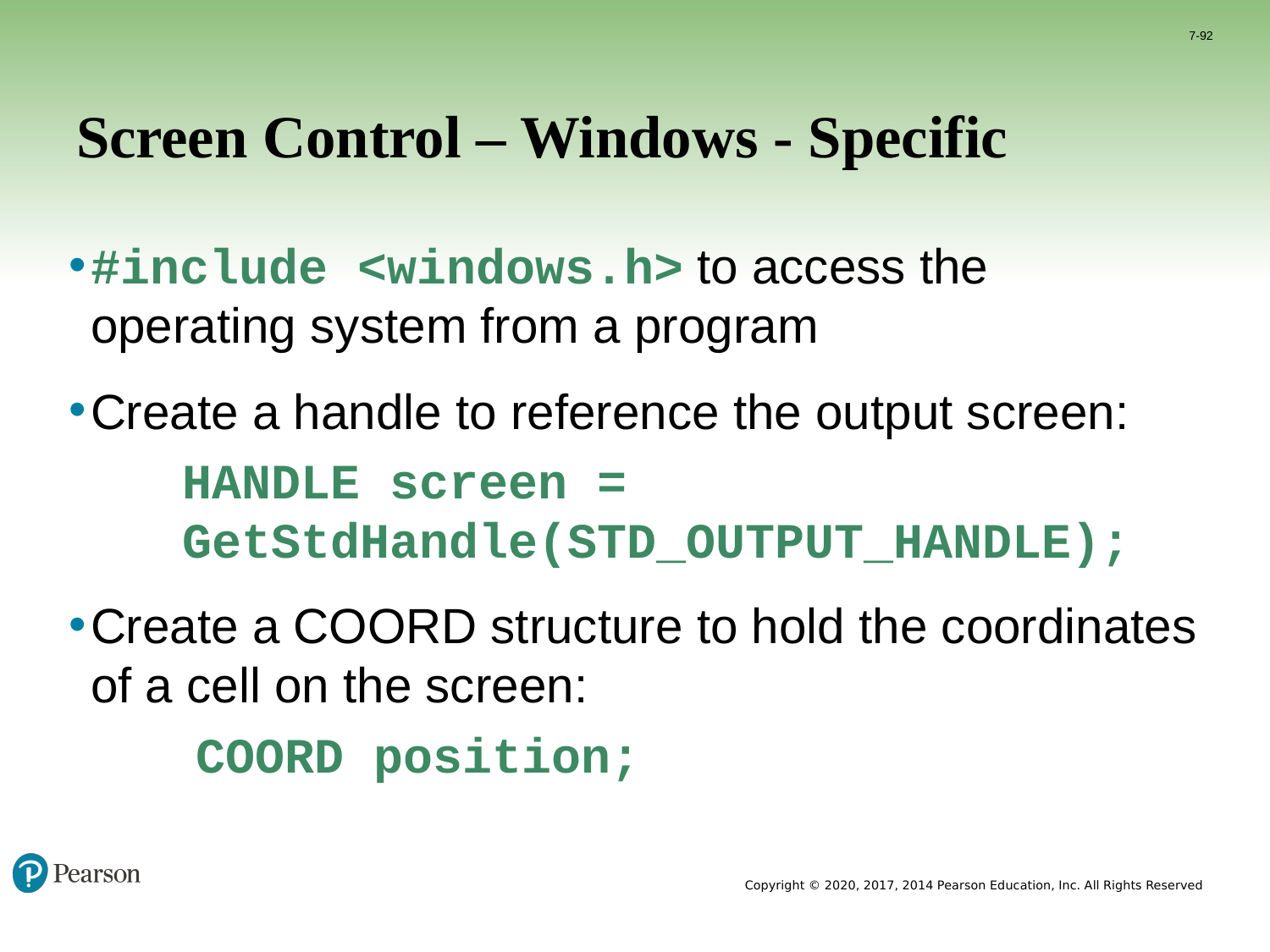

7-92
# Screen Control – Windows - Specific
#include <windows.h> to access the operating system from a program
Create a handle to reference the output screen:
HANDLE screen = GetStdHandle(STD_OUTPUT_HANDLE);
Create a COORD structure to hold the coordinates of a cell on the screen:
COORD position;